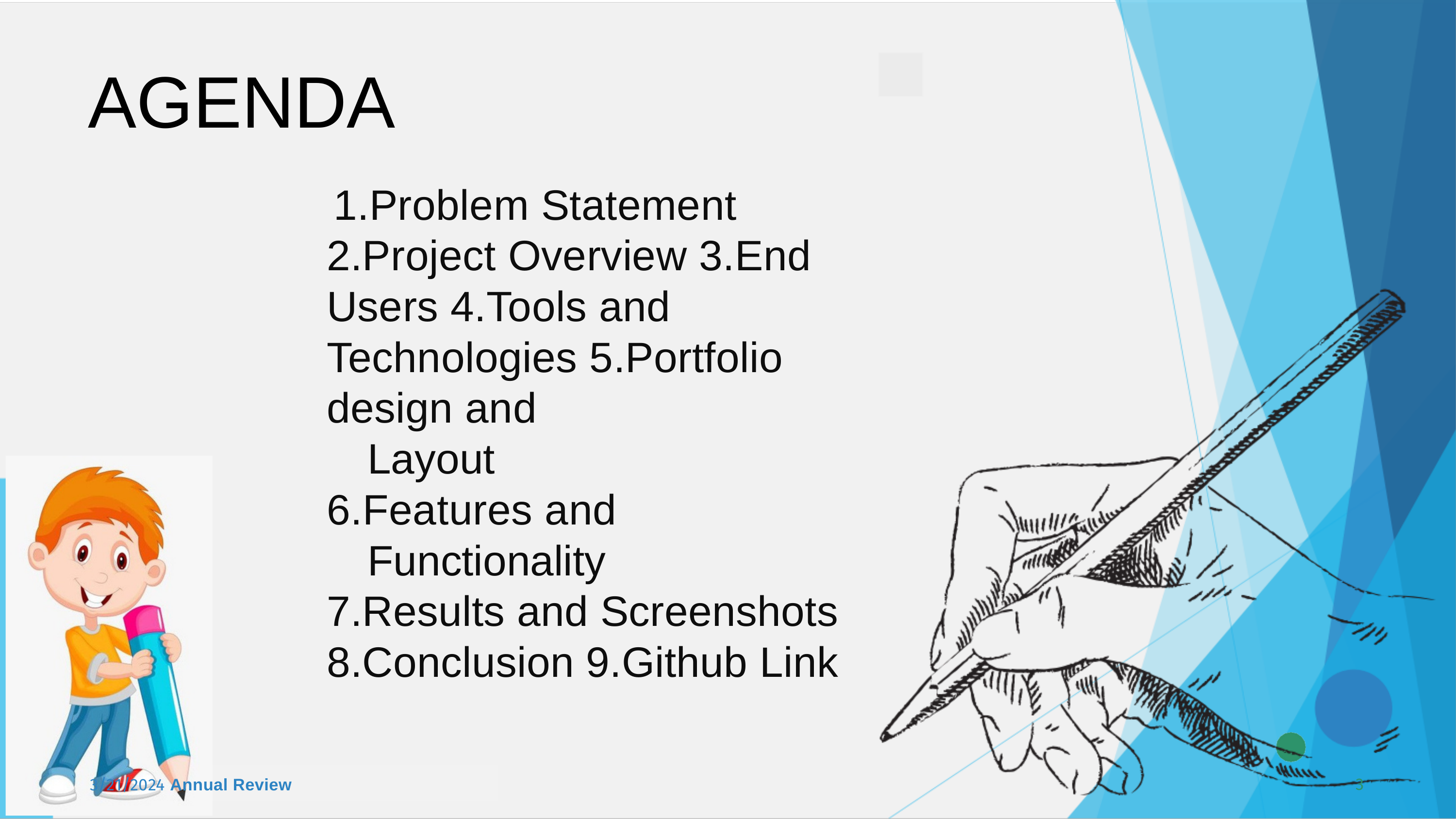

AGENDA
1.Problem Statement
2.Project Overview 3.End Users 4.Tools and Technologies 5.Portfolio design and
Layout

6.Features and
Functionality
7.Results and Screenshots 8.Conclusion 9.Github Link

3
3/21/2024 Annual Review